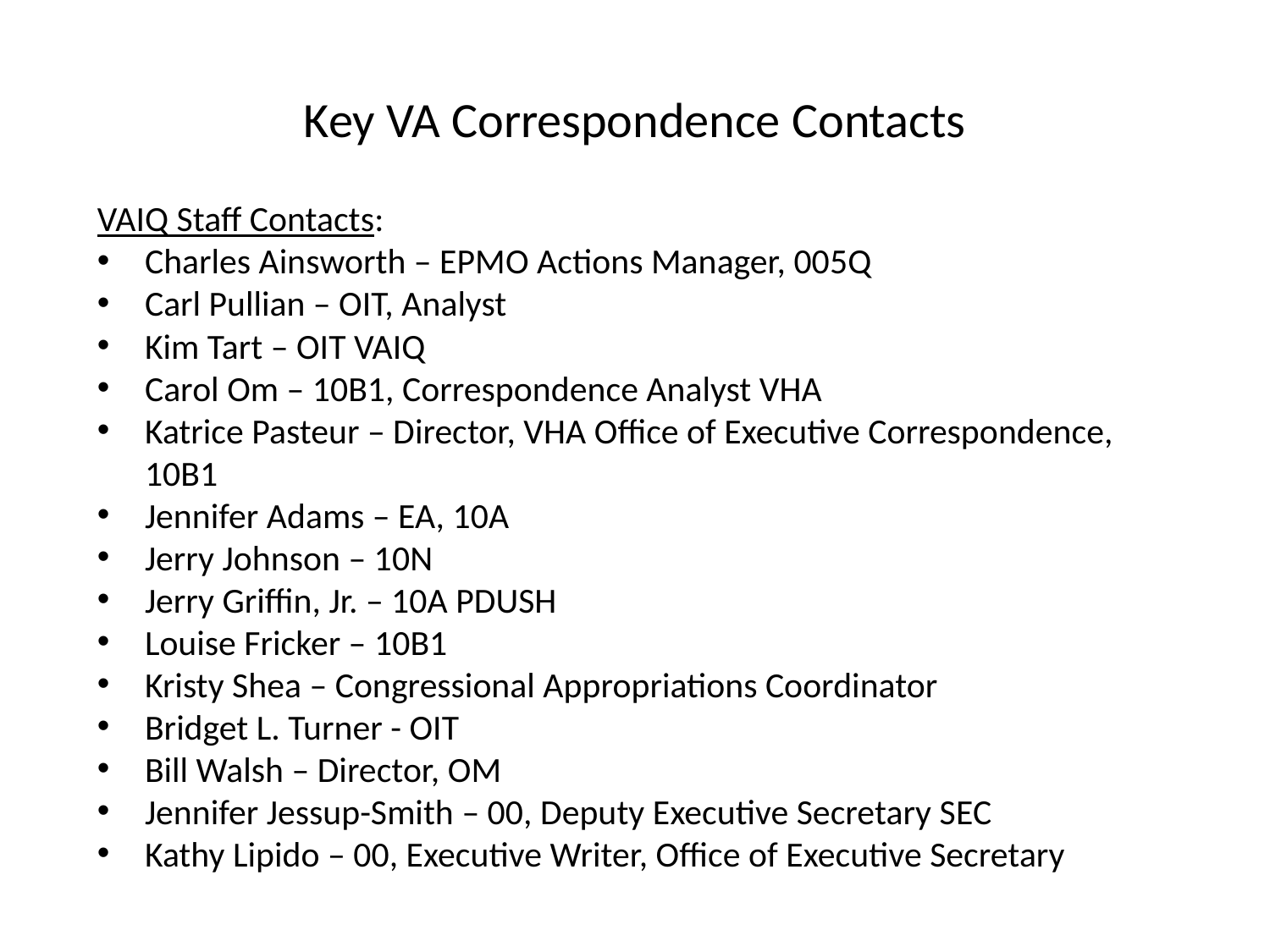

# Key VA Correspondence Contacts
VAIQ Staff Contacts:
Charles Ainsworth – EPMO Actions Manager, 005Q
Carl Pullian – OIT, Analyst
Kim Tart – OIT VAIQ
Carol Om – 10B1, Correspondence Analyst VHA
Katrice Pasteur – Director, VHA Office of Executive Correspondence, 10B1
Jennifer Adams – EA, 10A
Jerry Johnson – 10N
Jerry Griffin, Jr. – 10A PDUSH
Louise Fricker – 10B1
Kristy Shea – Congressional Appropriations Coordinator
Bridget L. Turner - OIT
Bill Walsh – Director, OM
Jennifer Jessup-Smith – 00, Deputy Executive Secretary SEC
Kathy Lipido – 00, Executive Writer, Office of Executive Secretary